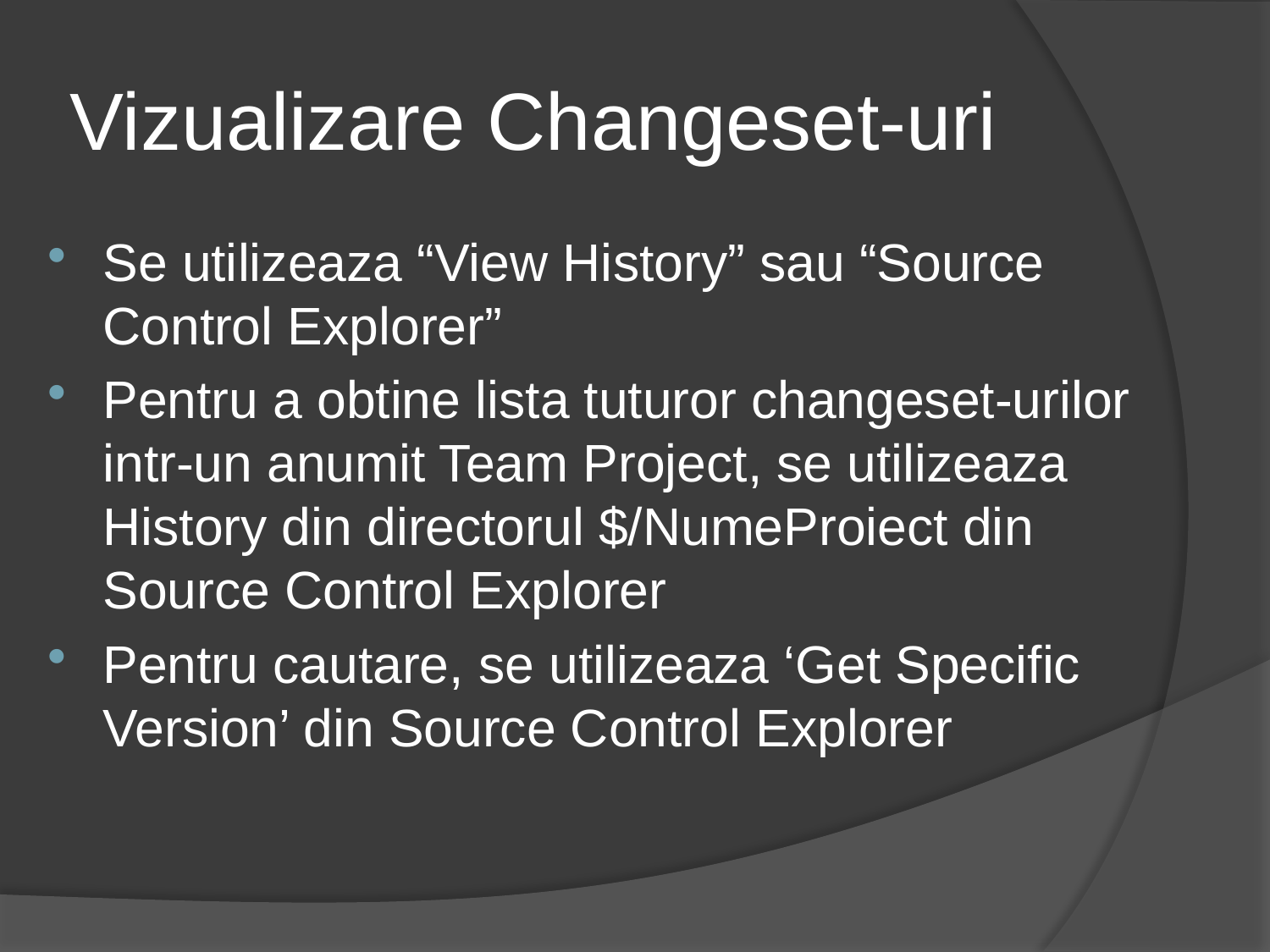

# Vizualizare Changeset-uri
Se utilizeaza “View History” sau “Source Control Explorer”
Pentru a obtine lista tuturor changeset-urilor intr-un anumit Team Project, se utilizeaza History din directorul $/NumeProiect din Source Control Explorer
Pentru cautare, se utilizeaza ‘Get Specific Version’ din Source Control Explorer